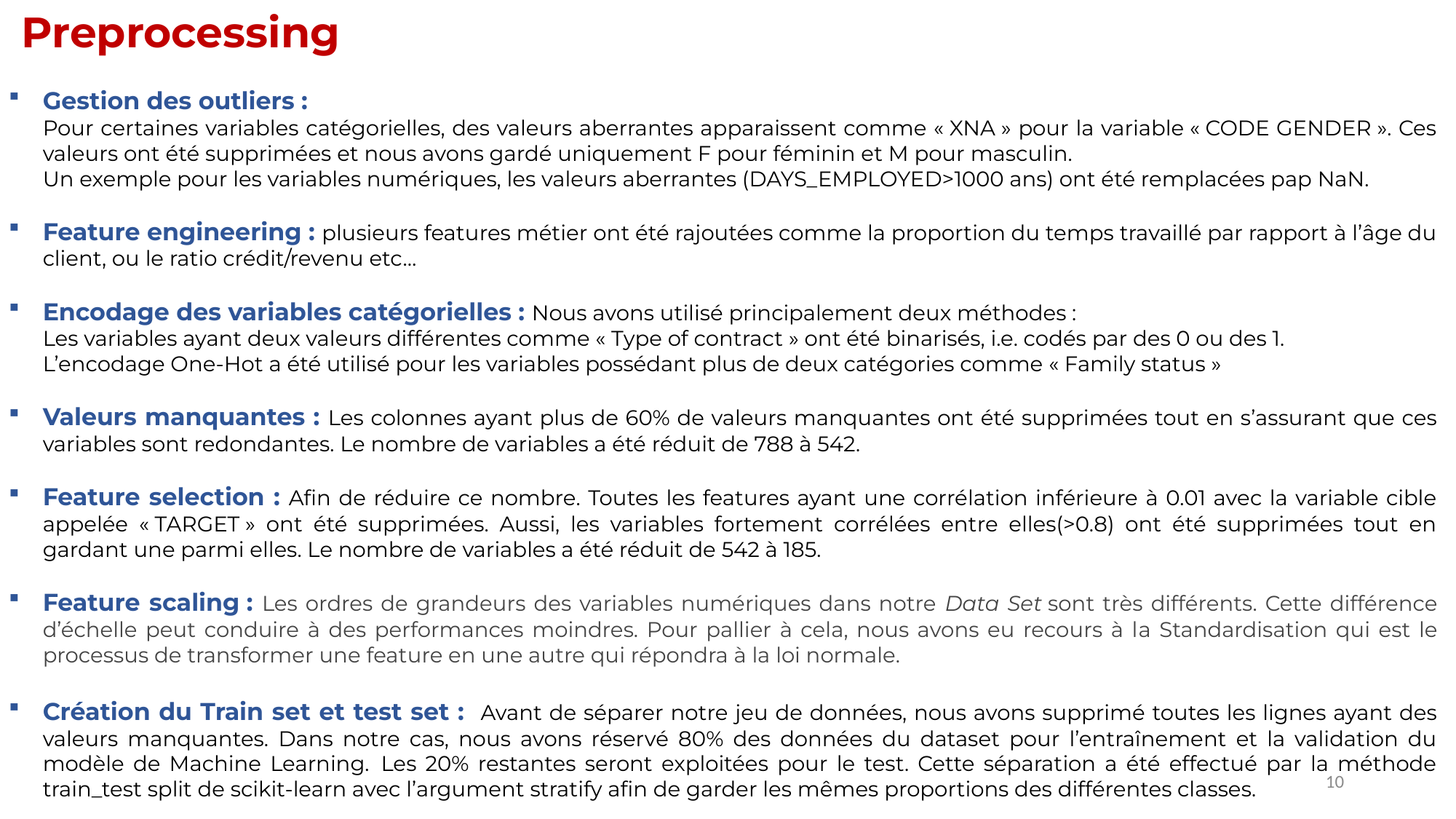

Preprocessing
Gestion des outliers :
Pour certaines variables catégorielles, des valeurs aberrantes apparaissent comme « XNA » pour la variable « CODE GENDER ». Ces valeurs ont été supprimées et nous avons gardé uniquement F pour féminin et M pour masculin.
Un exemple pour les variables numériques, les valeurs aberrantes (DAYS_EMPLOYED>1000 ans) ont été remplacées pap NaN.

Feature engineering : plusieurs features métier ont été rajoutées comme la proportion du temps travaillé par rapport à l’âge du client, ou le ratio crédit/revenu etc…

Encodage des variables catégorielles : Nous avons utilisé principalement deux méthodes :
Les variables ayant deux valeurs différentes comme « Type of contract » ont été binarisés, i.e. codés par des 0 ou des 1.
L’encodage One-Hot a été utilisé pour les variables possédant plus de deux catégories comme « Family status »

Valeurs manquantes : Les colonnes ayant plus de 60% de valeurs manquantes ont été supprimées tout en s’assurant que ces variables sont redondantes. Le nombre de variables a été réduit de 788 à 542.

Feature selection : Afin de réduire ce nombre. Toutes les features ayant une corrélation inférieure à 0.01 avec la variable cible appelée « TARGET » ont été supprimées. Aussi, les variables fortement corrélées entre elles(>0.8) ont été supprimées tout en gardant une parmi elles. Le nombre de variables a été réduit de 542 à 185.

Feature scaling : Les ordres de grandeurs des variables numériques dans notre Data Set sont très différents. Cette différence d’échelle peut conduire à des performances moindres. Pour pallier à cela, nous avons eu recours à la Standardisation qui est le processus de transformer une feature en une autre qui répondra à la loi normale.

Création du Train set et test set :  Avant de séparer notre jeu de données, nous avons supprimé toutes les lignes ayant des valeurs manquantes. Dans notre cas, nous avons réservé 80% des données du dataset pour l’entraînement et la validation du modèle de Machine Learning.  Les 20% restantes seront exploitées pour le test. Cette séparation a été effectué par la méthode train_test split de scikit-learn avec l’argument stratify afin de garder les mêmes proportions des différentes classes.

10